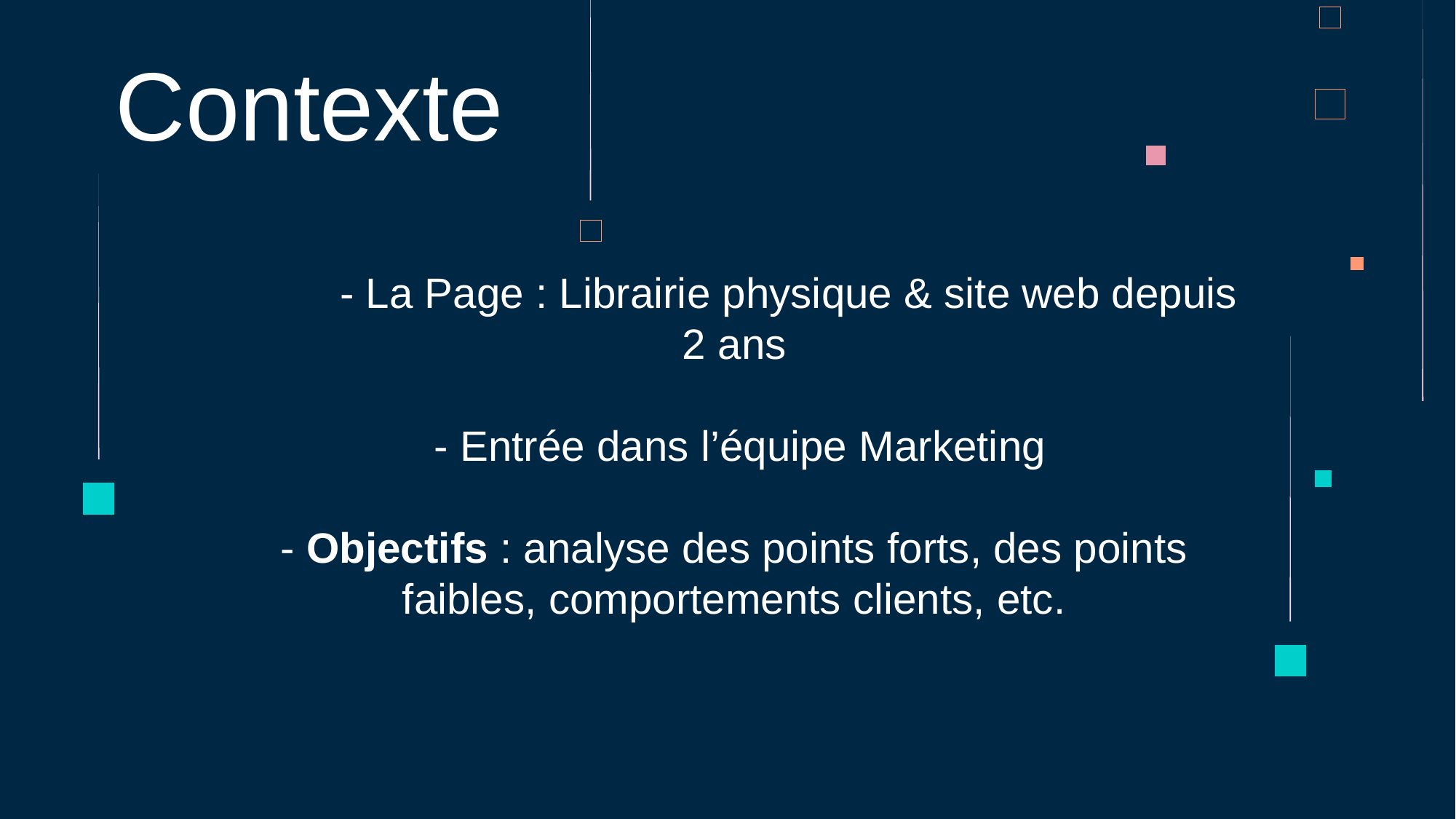

Contexte
	- La Page : Librairie physique & site web depuis 2 ans

 - Entrée dans l’équipe Marketing

- Objectifs : analyse des points forts, des points faibles, comportements clients, etc.